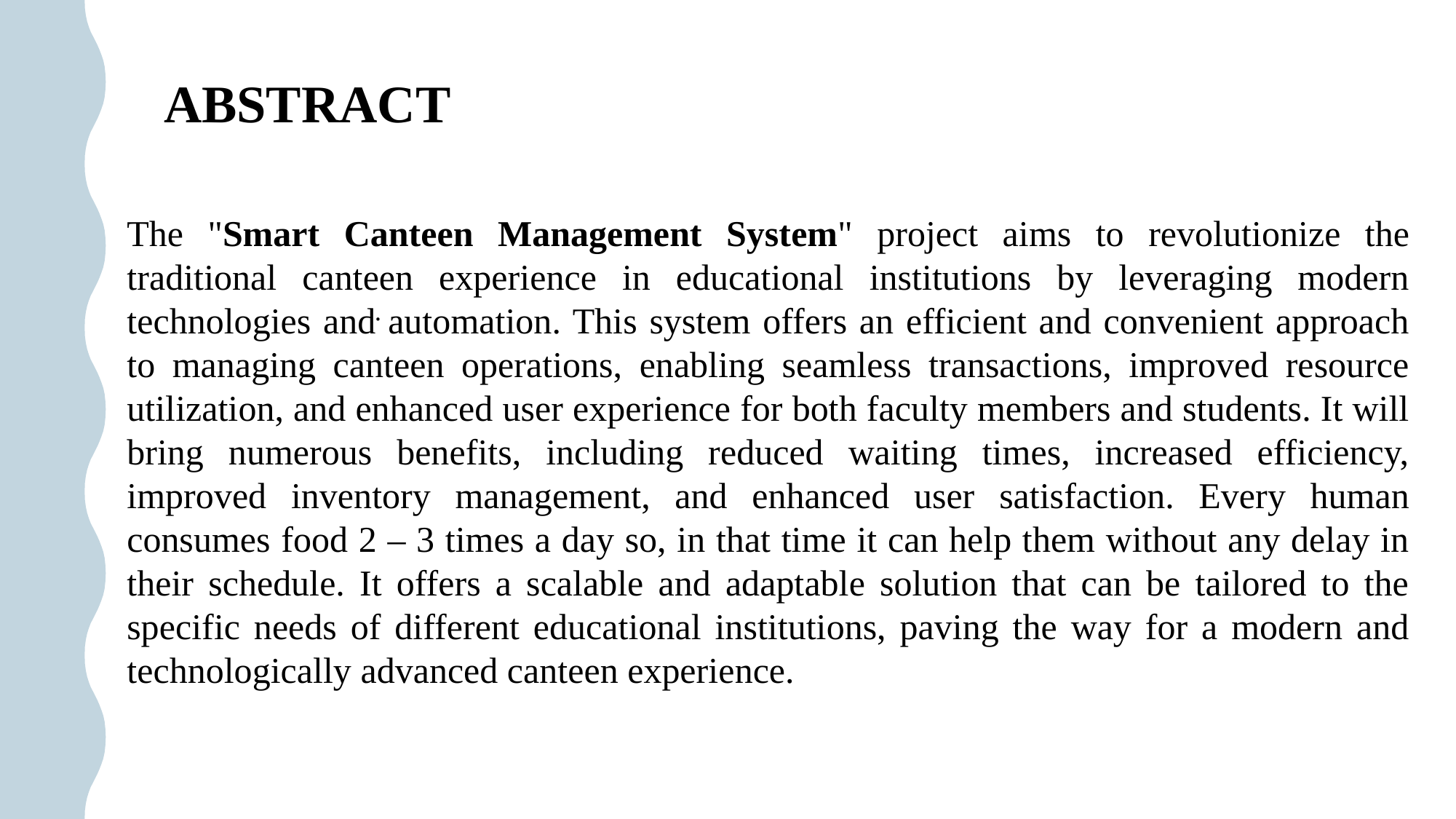

# ABSTRACT
The "Smart Canteen Management System" project aims to revolutionize the traditional canteen experience in educational institutions by leveraging modern technologies and automation. This system offers an efficient and convenient approach to managing canteen operations, enabling seamless transactions, improved resource utilization, and enhanced user experience for both faculty members and students. It will bring numerous benefits, including reduced waiting times, increased efficiency, improved inventory management, and enhanced user satisfaction. Every human consumes food 2 – 3 times a day so, in that time it can help them without any delay in their schedule. It offers a scalable and adaptable solution that can be tailored to the specific needs of different educational institutions, paving the way for a modern and technologically advanced canteen experience.
.